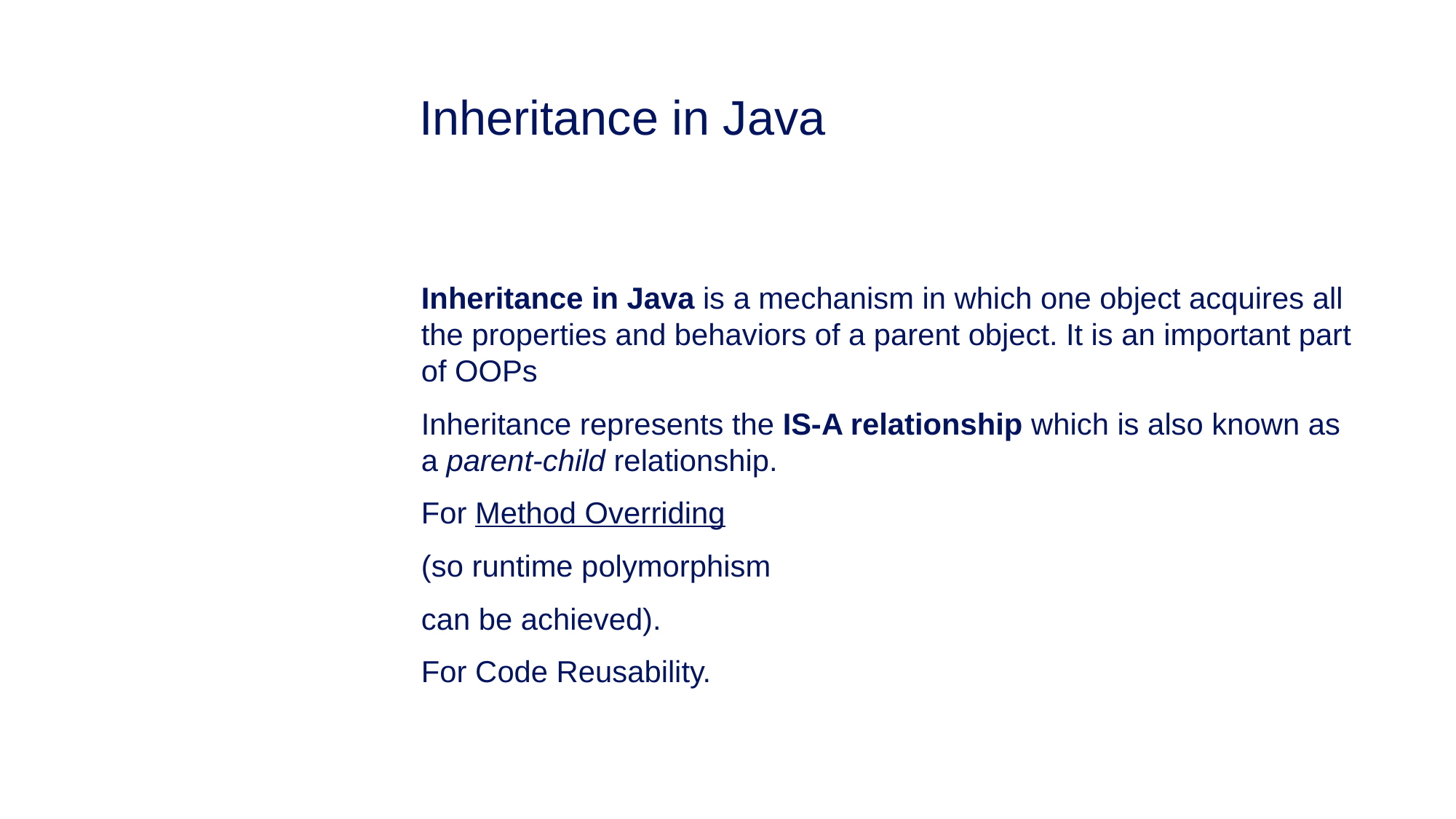

Inheritance in Java

Inheritance in Java is a mechanism in which one object acquires all the properties and behaviors of a parent object. It is an important part of OOPs
Inheritance represents the IS-A relationship which is also known as a parent-child relationship.
For Method Overriding
(so runtime polymorphism
can be achieved).
For Code Reusability.